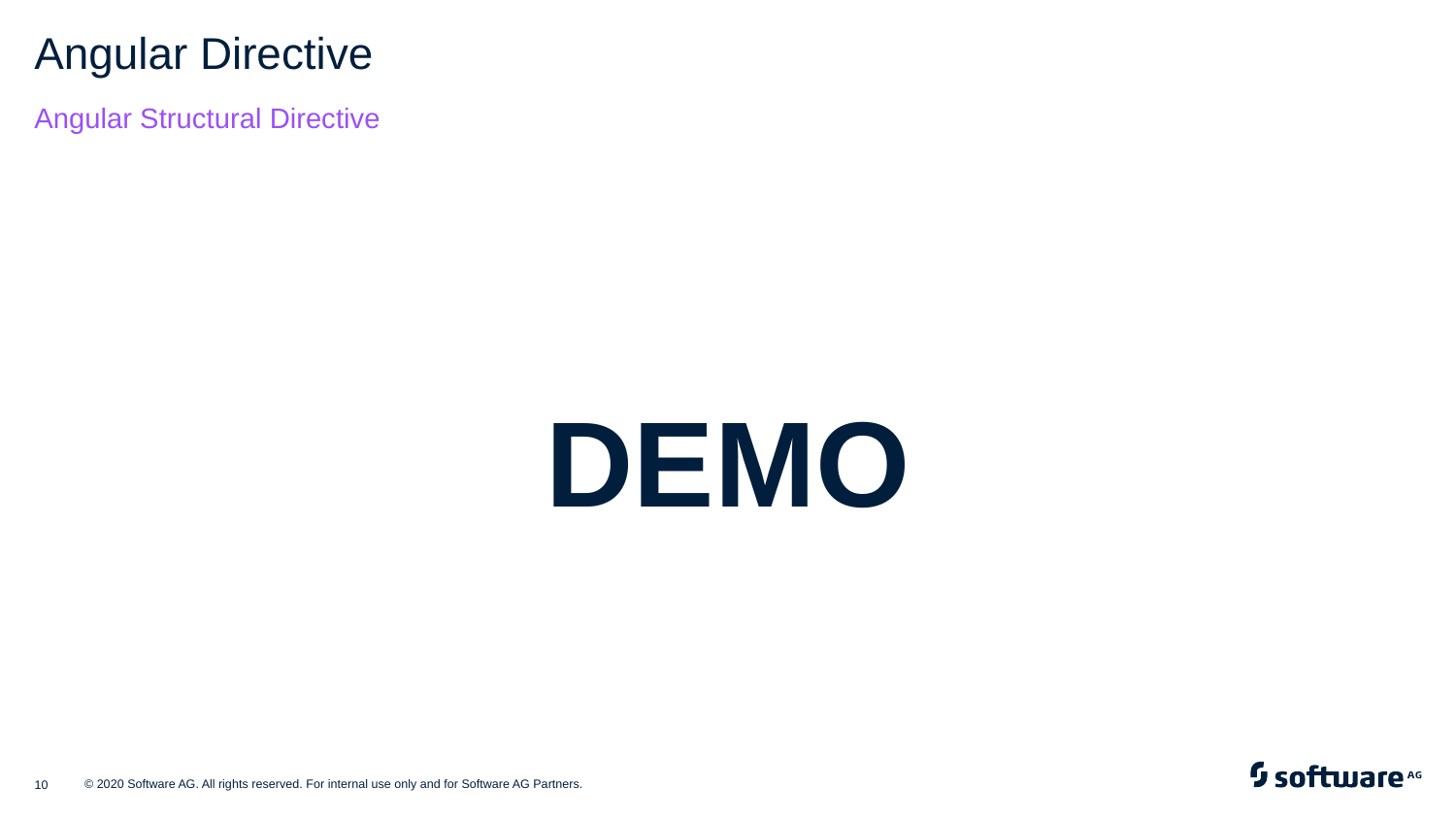

# Angular Directive
Angular Structural Directive
DEMO
© 2020 Software AG. All rights reserved. For internal use only and for Software AG Partners.
10